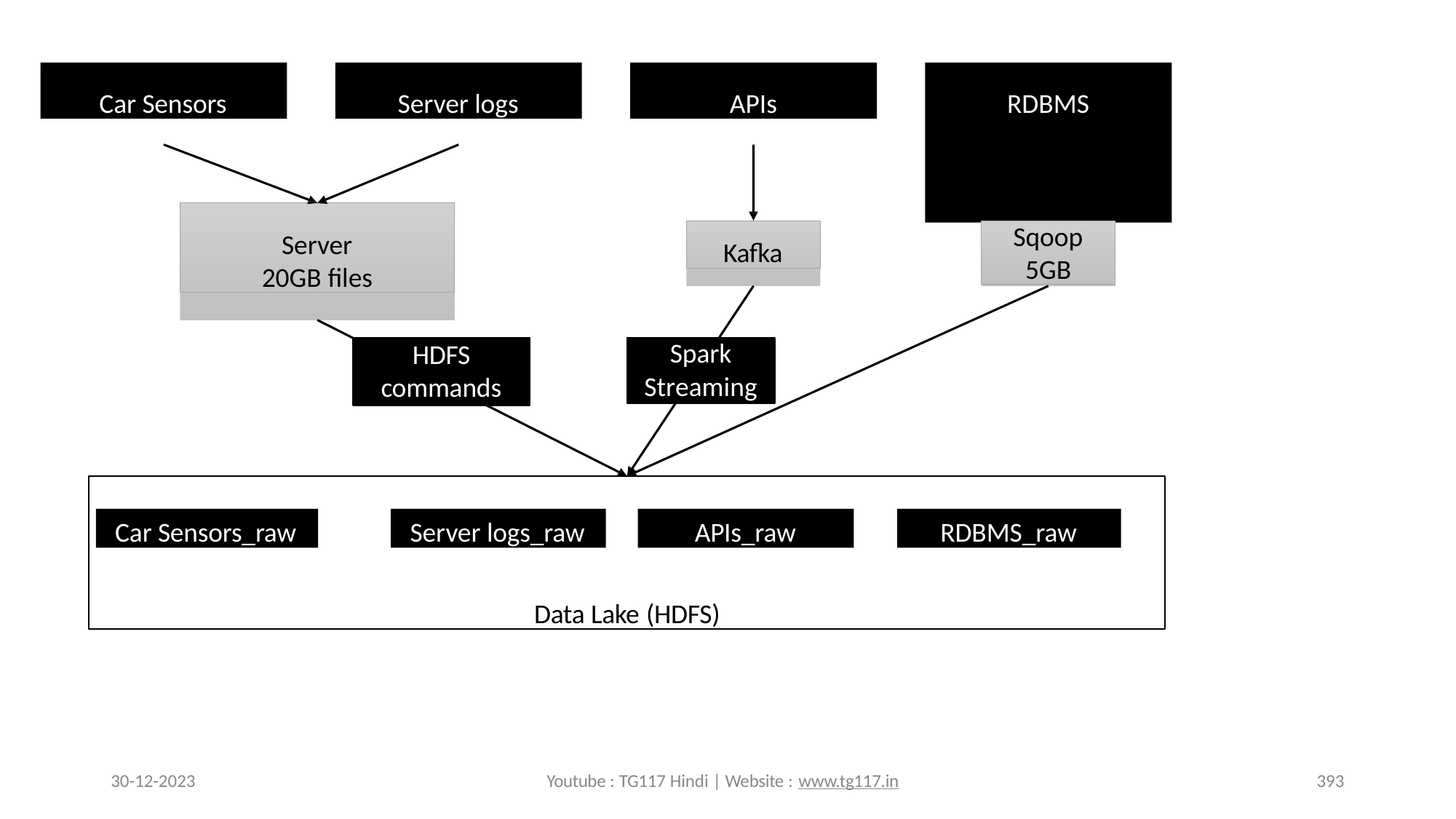

Car Sensors
Server logs
APIs
# RDBMS

Server  20GB files

Kafka

Sqoop
5GB

Spark
Streaming
HDFS
commands

Data Lake (HDFS)
Car Sensors_raw
Server logs_raw
APIs_raw
RDBMS_raw
30-12-2023
Youtube : TG117 Hindi | Website : www.tg117.in
393